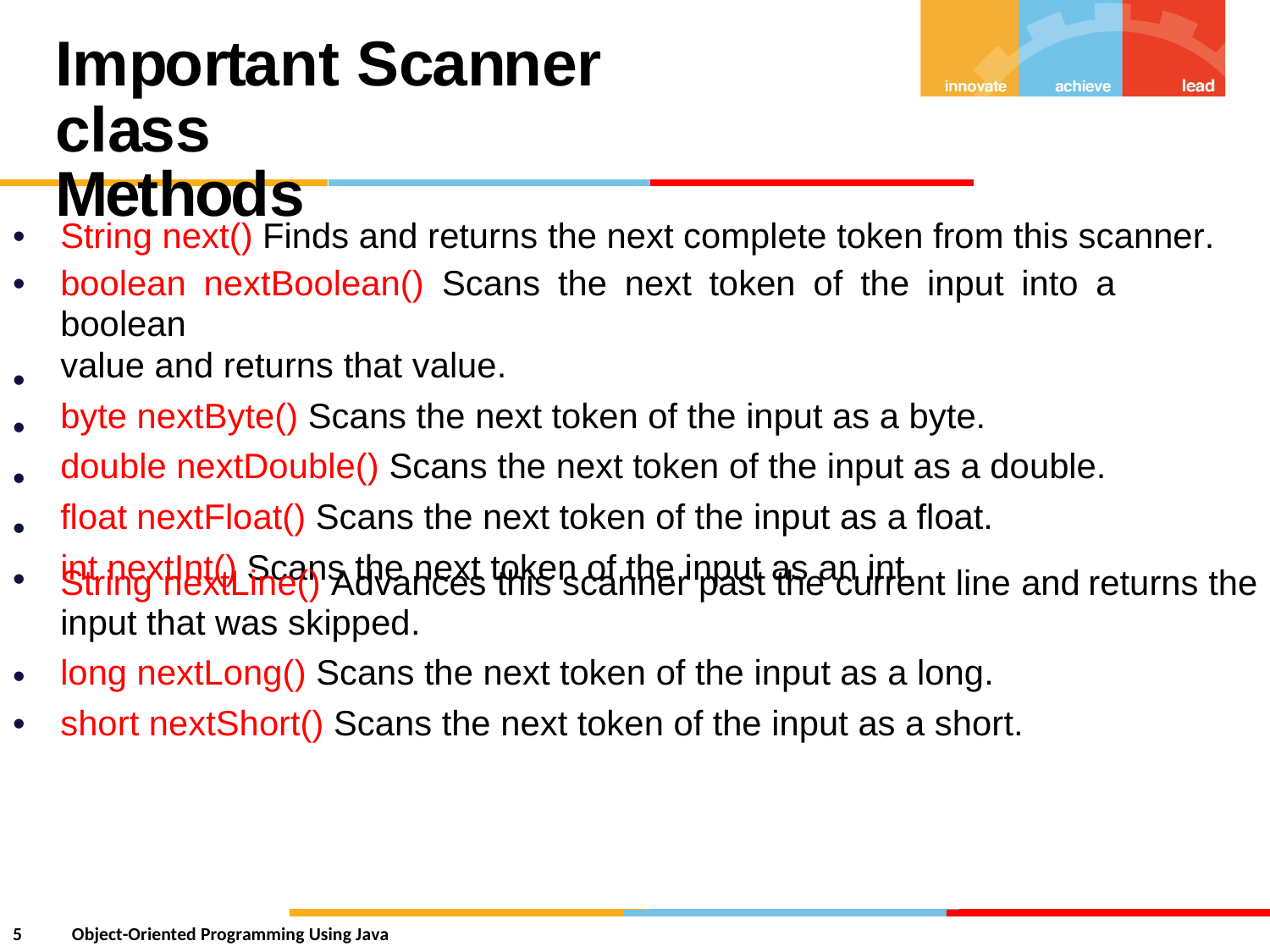

Important Scanner class
Methods

•
•
String next() Finds and returns the next complete token from this scanner.
boolean nextBoolean() Scans the next token of the input into a boolean
value and returns that value.
byte nextByte() Scans the next token of the input as a byte.
double nextDouble() Scans the next token of the input as a double.
float nextFloat() Scans the next token of the input as a float.
int nextInt() Scans the next token of the input as an int.
•
•
•
•
•
String nextLine() Advances this scanner past the current line and
input that was skipped.
long nextLong() Scans the next token of the input as a long.
short nextShort() Scans the next token of the input as a short.
returns
the
•
•

5
Object-Oriented Programming Using Java